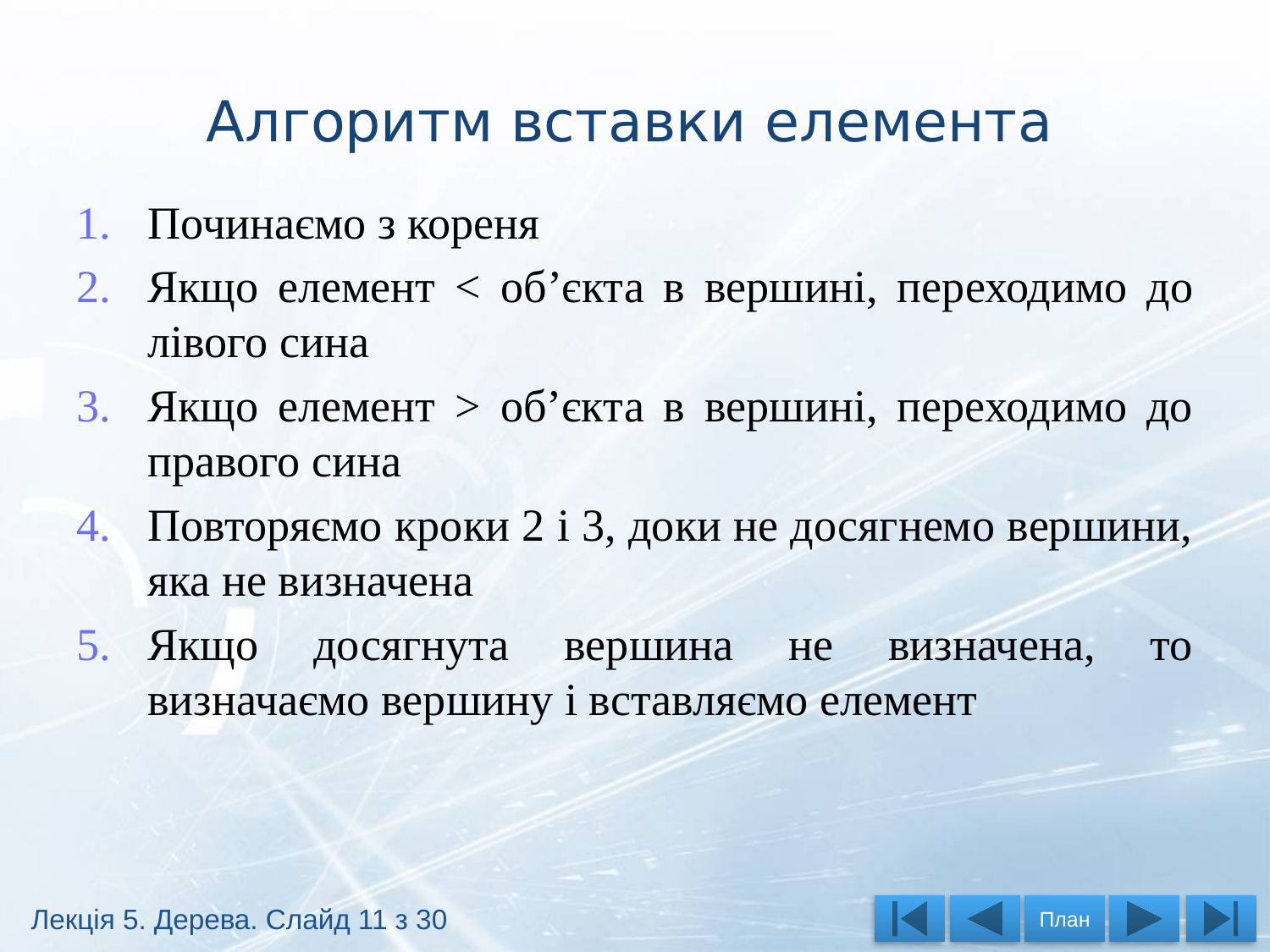

# Алгоритм вставки елемента
Починаємо з кореня
Якщо елемент < об’єкта в вершині, переходимо до лівого сина
Якщо елемент > об’єкта в вершині, переходимо до правого сина
Повторяємо кроки 2 і 3, доки не досягнемо вершини, яка не визначена
Якщо досягнута вершина не визначена, то визначаємо вершину і вставляємо елемент

Лекція 5. Дерева. Слайд 11 з 30

План